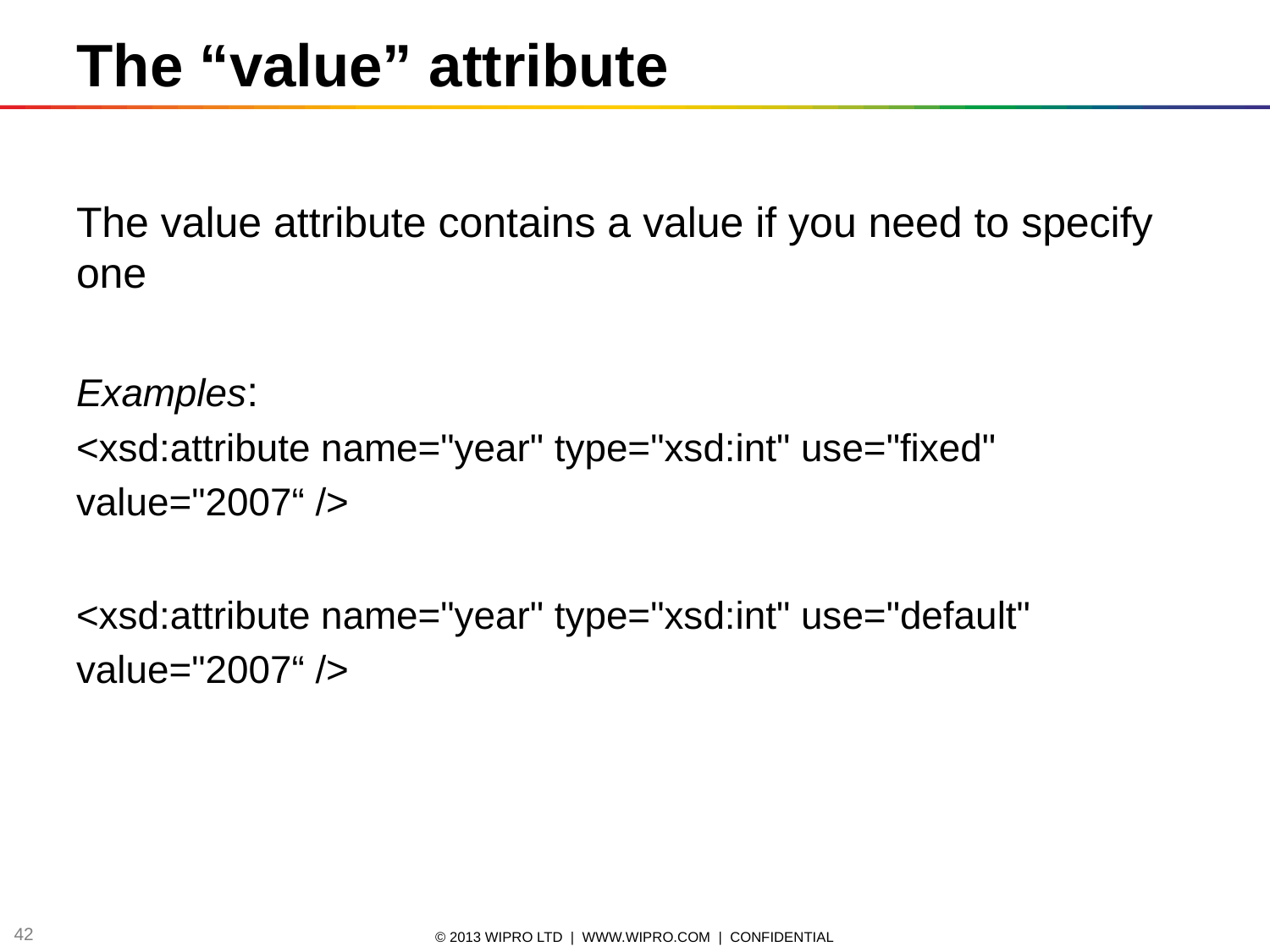

The “value” attribute
The value attribute contains a value if you need to specify one

Examples:
<xsd:attribute name="year" type="xsd:int" use="fixed"
value="2007“ />

<xsd:attribute name="year" type="xsd:int" use="default"
value="2007“ />